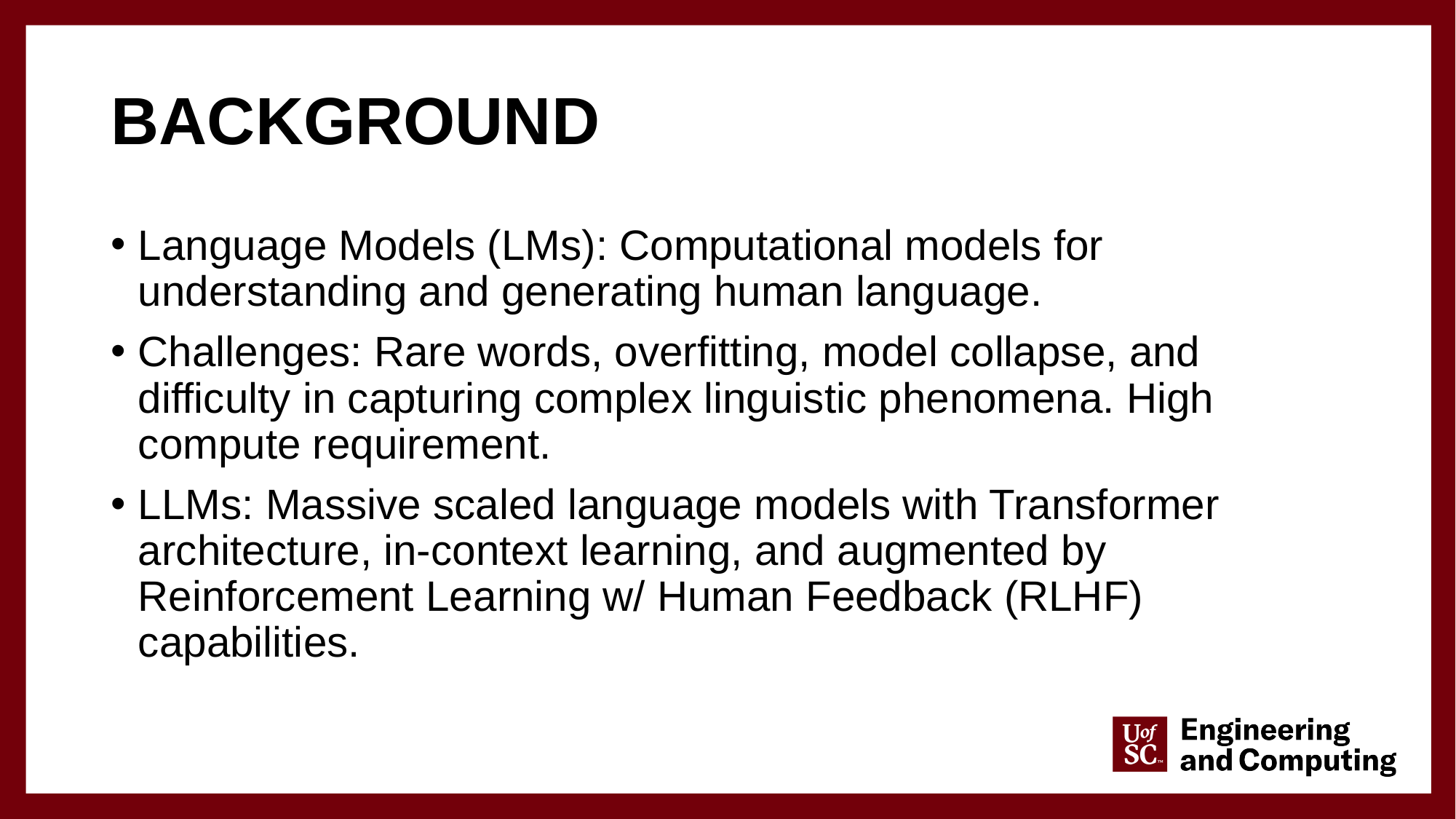

# Background
Language Models (LMs): Computational models for understanding and generating human language.
Challenges: Rare words, overfitting, model collapse, and difficulty in capturing complex linguistic phenomena. High compute requirement.
LLMs: Massive scaled language models with Transformer architecture, in-context learning, and augmented by Reinforcement Learning w/ Human Feedback (RLHF) capabilities.